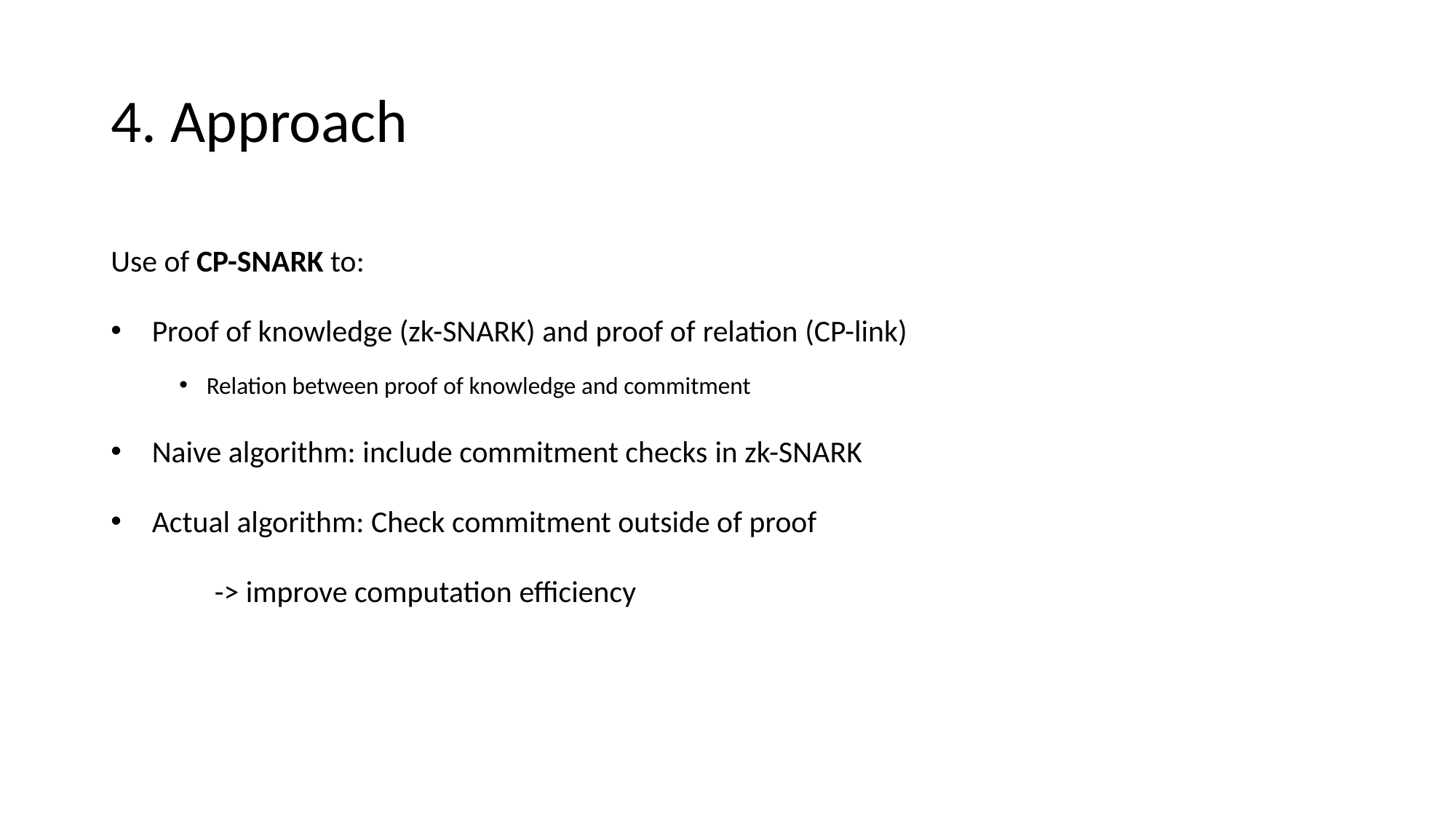

# 4. Approach
Use of CP-SNARK to:
Proof of knowledge (zk-SNARK) and proof of relation (CP-link)
Relation between proof of knowledge and commitment
Naive algorithm: include commitment checks in zk-SNARK
Actual algorithm: Check commitment outside of proof
               -> improve computation efficiency